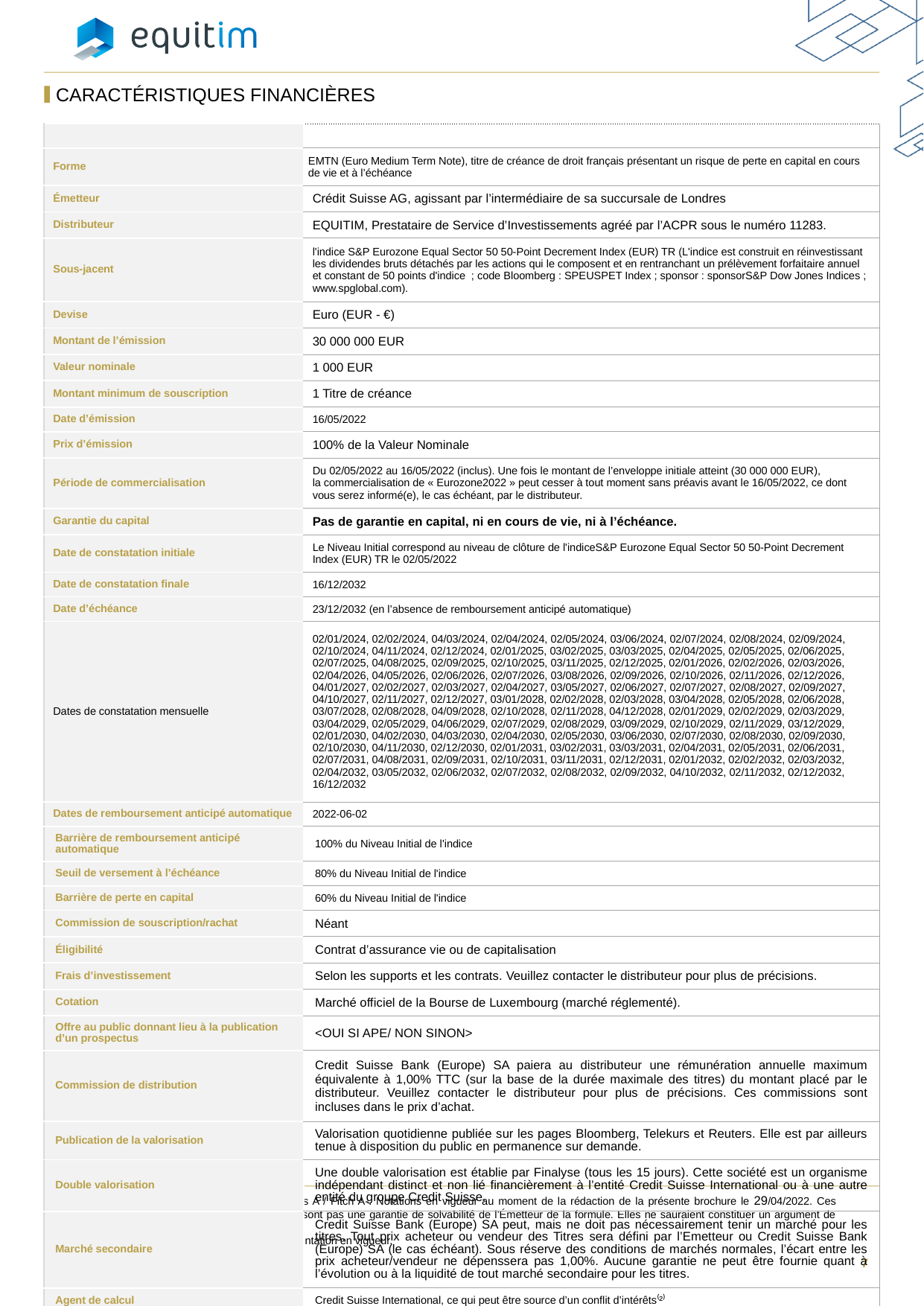

Caractéristiques financières

|  |  |
| --- | --- |
| Forme | EMTN (Euro Medium Term Note), titre de créance de droit français présentant un risque de perte en capital en cours de vie et à l’échéance |
| Émetteur | Crédit Suisse AG, agissant par l’intermédiaire de sa succursale de Londres |
| Distributeur | EQUITIM, Prestataire de Service d’Investissements agréé par l’ACPR sous le numéro 11283. |
| Sous-jacent | l'indice S&P Eurozone Equal Sector 50 50-Point Decrement Index (EUR) TR (L'indice est construit en réinvestissant les dividendes bruts détachés par les actions qui le composent et en rentranchant un prélèvement forfaitaire annuel et constant de 50 points d'indice ; code Bloomberg : SPEUSPET Index ; sponsor : sponsorS&P Dow Jones Indices ; www.spglobal.com). |
| Devise | Euro (EUR - €) |
| Montant de l’émission | 30 000 000 EUR |
| Valeur nominale | 1 000 EUR |
| Montant minimum de souscription | 1 Titre de créance |
| Date d’émission | 16/05/2022 |
| Prix d’émission | 100% de la Valeur Nominale |
| Période de commercialisation | Du 02/05/2022 au 16/05/2022 (inclus). Une fois le montant de l’enveloppe initiale atteint (30 000 000 EUR), la commercialisation de « Eurozone2022 » peut cesser à tout moment sans préavis avant le 16/05/2022, ce dont vous serez informé(e), le cas échéant, par le distributeur. |
| Garantie du capital | Pas de garantie en capital, ni en cours de vie, ni à l’échéance. |
| Date de constatation initiale | Le Niveau Initial correspond au niveau de clôture de l'indiceS&P Eurozone Equal Sector 50 50-Point Decrement Index (EUR) TR le 02/05/2022 |
| Date de constatation finale | 16/12/2032 |
| Date d’échéance | 23/12/2032 (en l’absence de remboursement anticipé automatique) |
| Dates de constatation mensuelle | 02/01/2024, 02/02/2024, 04/03/2024, 02/04/2024, 02/05/2024, 03/06/2024, 02/07/2024, 02/08/2024, 02/09/2024, 02/10/2024, 04/11/2024, 02/12/2024, 02/01/2025, 03/02/2025, 03/03/2025, 02/04/2025, 02/05/2025, 02/06/2025, 02/07/2025, 04/08/2025, 02/09/2025, 02/10/2025, 03/11/2025, 02/12/2025, 02/01/2026, 02/02/2026, 02/03/2026, 02/04/2026, 04/05/2026, 02/06/2026, 02/07/2026, 03/08/2026, 02/09/2026, 02/10/2026, 02/11/2026, 02/12/2026, 04/01/2027, 02/02/2027, 02/03/2027, 02/04/2027, 03/05/2027, 02/06/2027, 02/07/2027, 02/08/2027, 02/09/2027, 04/10/2027, 02/11/2027, 02/12/2027, 03/01/2028, 02/02/2028, 02/03/2028, 03/04/2028, 02/05/2028, 02/06/2028, 03/07/2028, 02/08/2028, 04/09/2028, 02/10/2028, 02/11/2028, 04/12/2028, 02/01/2029, 02/02/2029, 02/03/2029, 03/04/2029, 02/05/2029, 04/06/2029, 02/07/2029, 02/08/2029, 03/09/2029, 02/10/2029, 02/11/2029, 03/12/2029, 02/01/2030, 04/02/2030, 04/03/2030, 02/04/2030, 02/05/2030, 03/06/2030, 02/07/2030, 02/08/2030, 02/09/2030, 02/10/2030, 04/11/2030, 02/12/2030, 02/01/2031, 03/02/2031, 03/03/2031, 02/04/2031, 02/05/2031, 02/06/2031, 02/07/2031, 04/08/2031, 02/09/2031, 02/10/2031, 03/11/2031, 02/12/2031, 02/01/2032, 02/02/2032, 02/03/2032, 02/04/2032, 03/05/2032, 02/06/2032, 02/07/2032, 02/08/2032, 02/09/2032, 04/10/2032, 02/11/2032, 02/12/2032, 16/12/2032 |
| Dates de remboursement anticipé automatique | 2022-06-02 |
| Barrière de remboursement anticipé automatique | 100% du Niveau Initial de l'indice |
| Seuil de versement à l’échéance | 80% du Niveau Initial de l'indice |
| Barrière de perte en capital | 60% du Niveau Initial de l'indice |
| Commission de souscription/rachat | Néant |
| Éligibilité | Contrat d’assurance vie ou de capitalisation |
| Frais d’investissement | Selon les supports et les contrats. Veuillez contacter le distributeur pour plus de précisions. |
| Cotation | Marché officiel de la Bourse de Luxembourg (marché réglementé). |
| Offre au public donnant lieu à la publication d’un prospectus | <OUI SI APE/ NON SINON> |
| Commission de distribution | Credit Suisse Bank (Europe) SA paiera au distributeur une rémunération annuelle maximum équivalente à 1,00% TTC (sur la base de la durée maximale des titres) du montant placé par le distributeur. Veuillez contacter le distributeur pour plus de précisions. Ces commissions sont incluses dans le prix d’achat. |
| Publication de la valorisation | Valorisation quotidienne publiée sur les pages Bloomberg, Telekurs et Reuters. Elle est par ailleurs tenue à disposition du public en permanence sur demande. |
| Double valorisation | Une double valorisation est établie par Finalyse (tous les 15 jours). Cette société est un organisme indépendant distinct et non lié financièrement à l’entité Credit Suisse International ou à une autre entité du groupe Credit Suisse. |
| Marché secondaire | Credit Suisse Bank (Europe) SA peut, mais ne doit pas nécessairement tenir un marché pour les titres. Tout prix acheteur ou vendeur des Titres sera défini par l’Emetteur ou Credit Suisse Bank (Europe) SA (le cas échéant). Sous réserve des conditions de marchés normales, l’écart entre les prix acheteur/vendeur ne dépenssera pas 1,00%. Aucune garantie ne peut être fournie quant à l’évolution ou à la liquidité de tout marché secondaire pour les titres. |
| Agent de calcul | Credit Suisse International, ce qui peut être source d’un conflit d’intérêts⁽²⁾ |
| Code ISIN | FR001400A3B5 |
⁽¹⁾ Crédit Suisse AG : Moody’s A1 / Standard & Poor’s A / Fitch A-. Notations en vigueur au moment de la rédaction de la présente brochure le 29/04/2022. Ces notations peuvent être révisées à tout moment et ne sont pas une garantie de solvabilité de l’Émetteur de la formule. Elles ne sauraient constituer un argument de souscription au produit.
⁽²⁾ Les conflits d’intérêts seront gérés suivant la réglementation en vigueur.
7